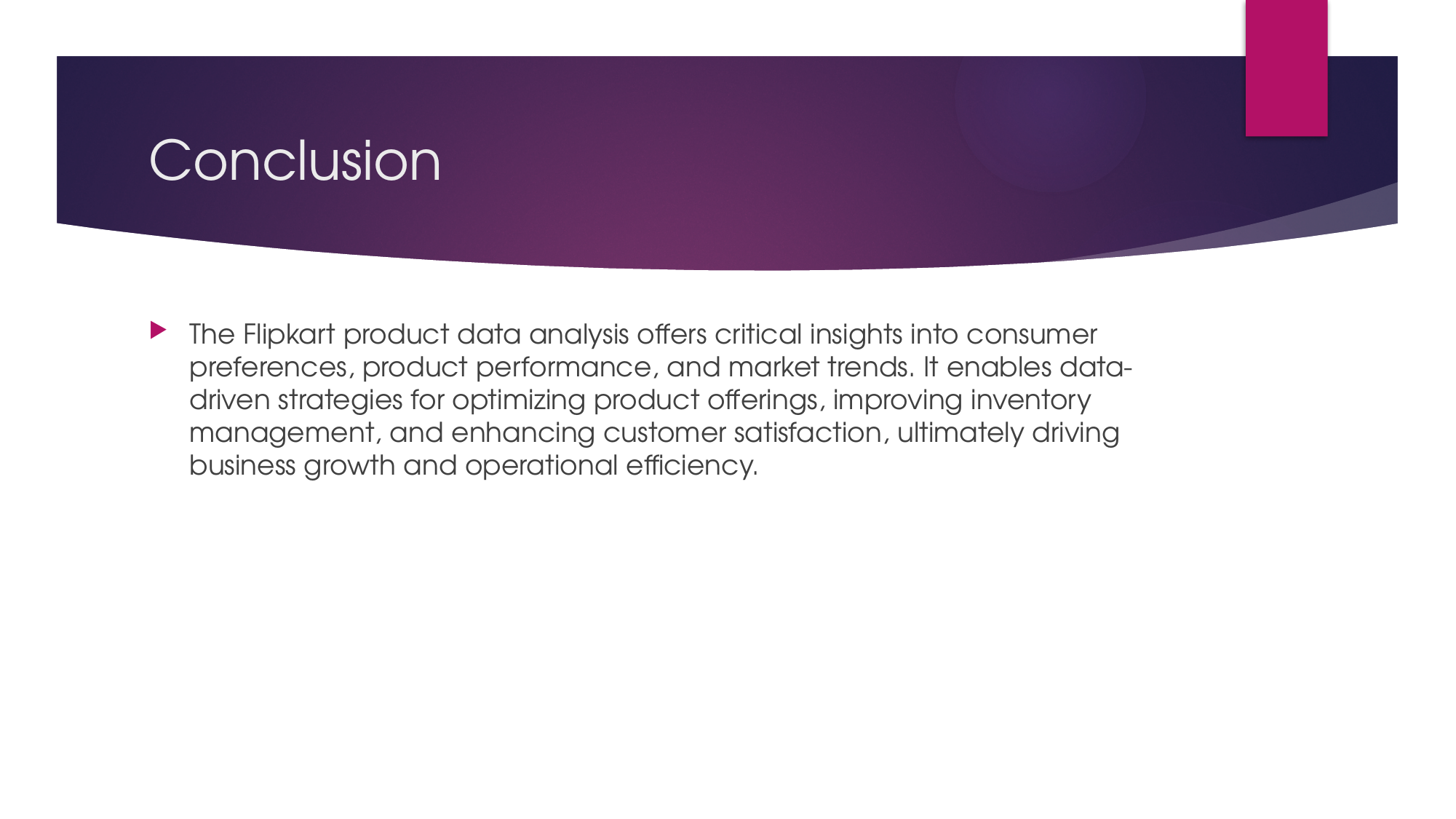

# Conclusion
The Flipkart product data analysis offers critical insights into consumer preferences, product performance, and market trends. It enables data-driven strategies for optimizing product offerings, improving inventory management, and enhancing customer satisfaction, ultimately driving business growth and operational efficiency.